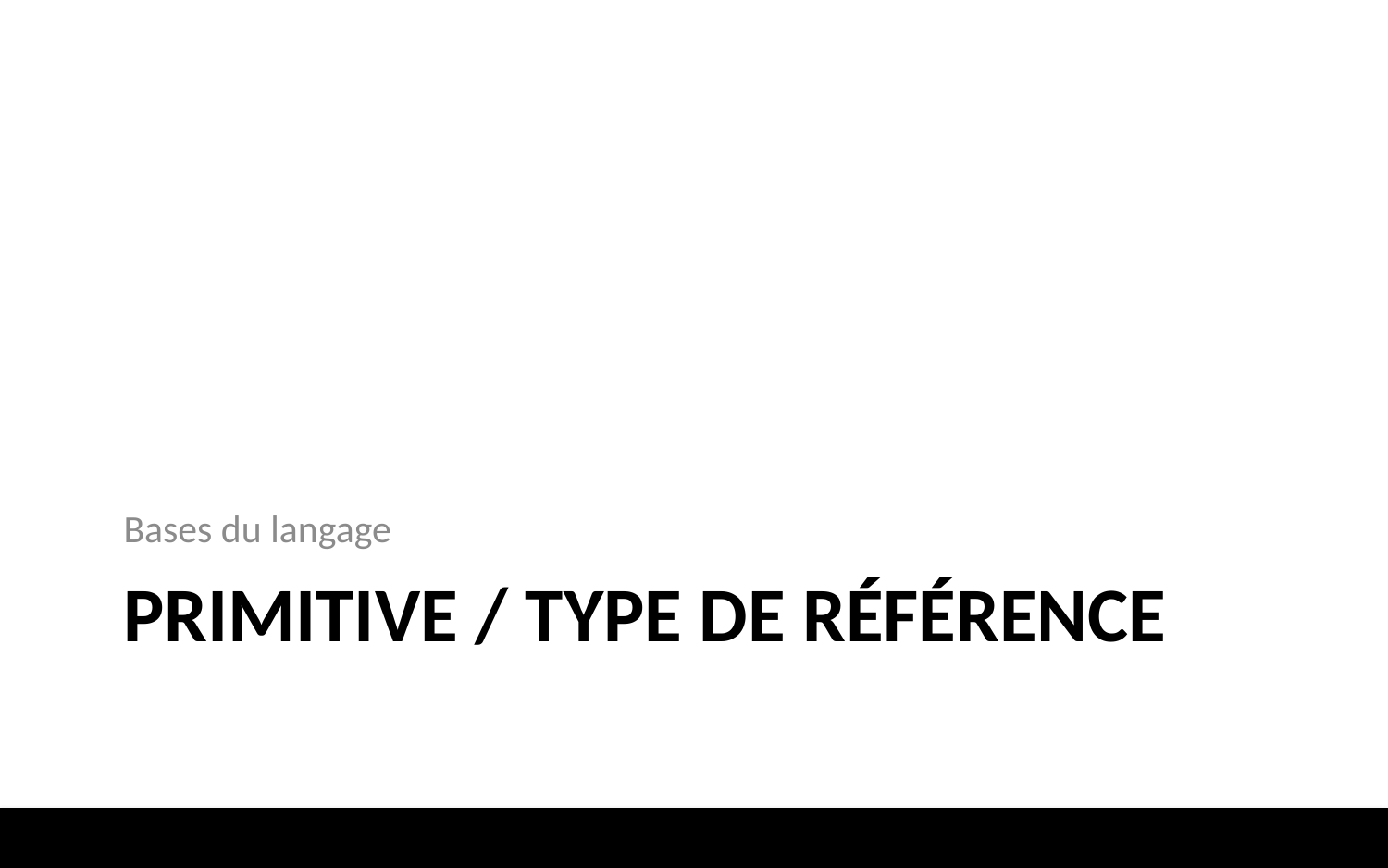

Bases du langage
# Primitive / Type de référence